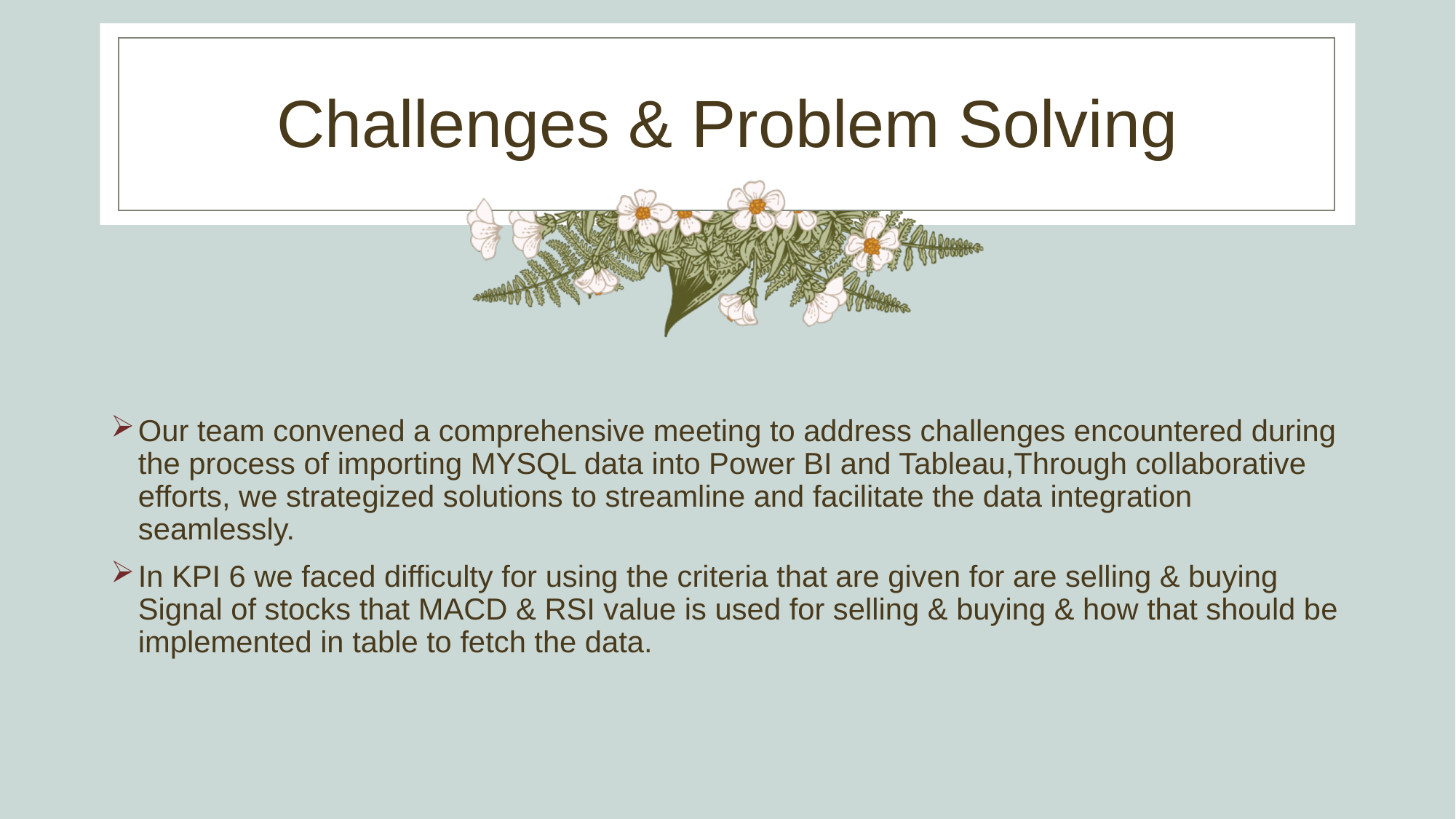

# Challenges & Problem Solving
Our team convened a comprehensive meeting to address challenges encountered during the process of importing MYSQL data into Power BI and Tableau,Through collaborative efforts, we strategized solutions to streamline and facilitate the data integration seamlessly.
In KPI 6 we faced difficulty for using the criteria that are given for are selling & buying Signal of stocks that MACD & RSI value is used for selling & buying & how that should be implemented in table to fetch the data.